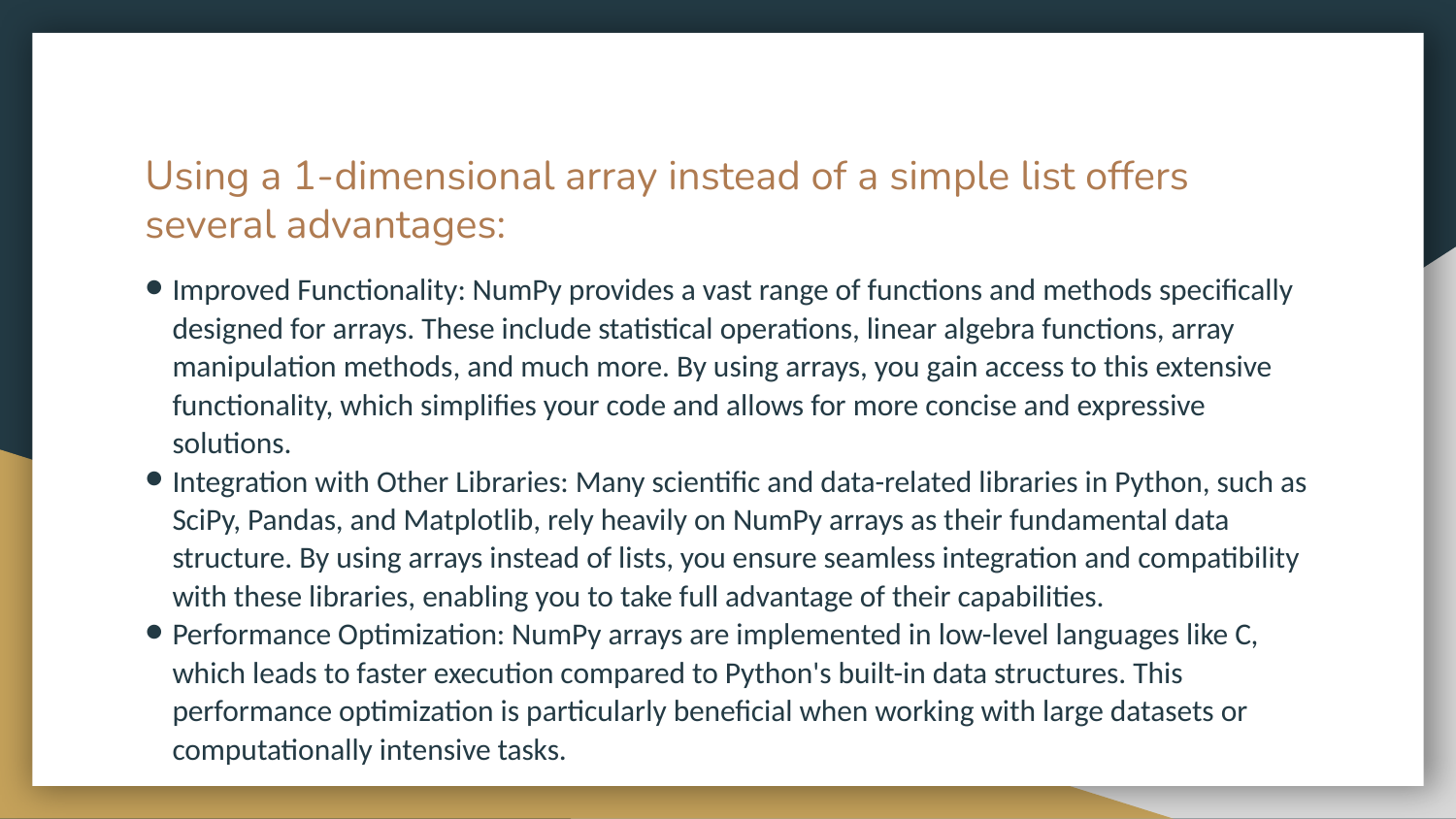

# Using a 1-dimensional array instead of a simple list offers several advantages:

Improved Functionality: NumPy provides a vast range of functions and methods specifically designed for arrays. These include statistical operations, linear algebra functions, array manipulation methods, and much more. By using arrays, you gain access to this extensive functionality, which simplifies your code and allows for more concise and expressive solutions.
Integration with Other Libraries: Many scientific and data-related libraries in Python, such as SciPy, Pandas, and Matplotlib, rely heavily on NumPy arrays as their fundamental data structure. By using arrays instead of lists, you ensure seamless integration and compatibility with these libraries, enabling you to take full advantage of their capabilities.
Performance Optimization: NumPy arrays are implemented in low-level languages like C, which leads to faster execution compared to Python's built-in data structures. This performance optimization is particularly beneficial when working with large datasets or computationally intensive tasks.